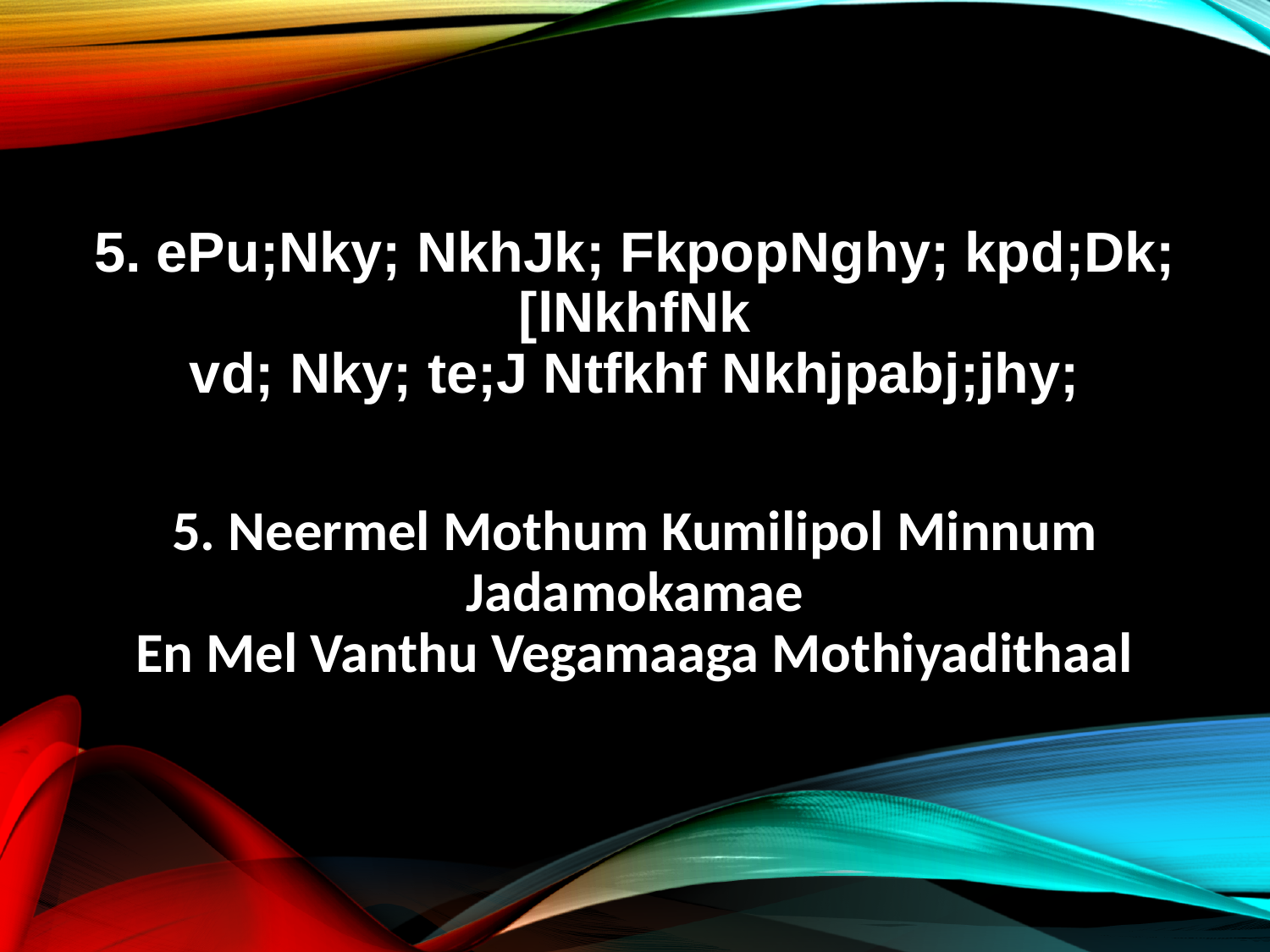

5. ePu;Nky; NkhJk; FkpopNghy; kpd;Dk; [lNkhfNk
vd; Nky; te;J Ntfkhf Nkhjpabj;jhy;

5. Neermel Mothum Kumilipol Minnum Jadamokamae
En Mel Vanthu Vegamaaga Mothiyadithaal